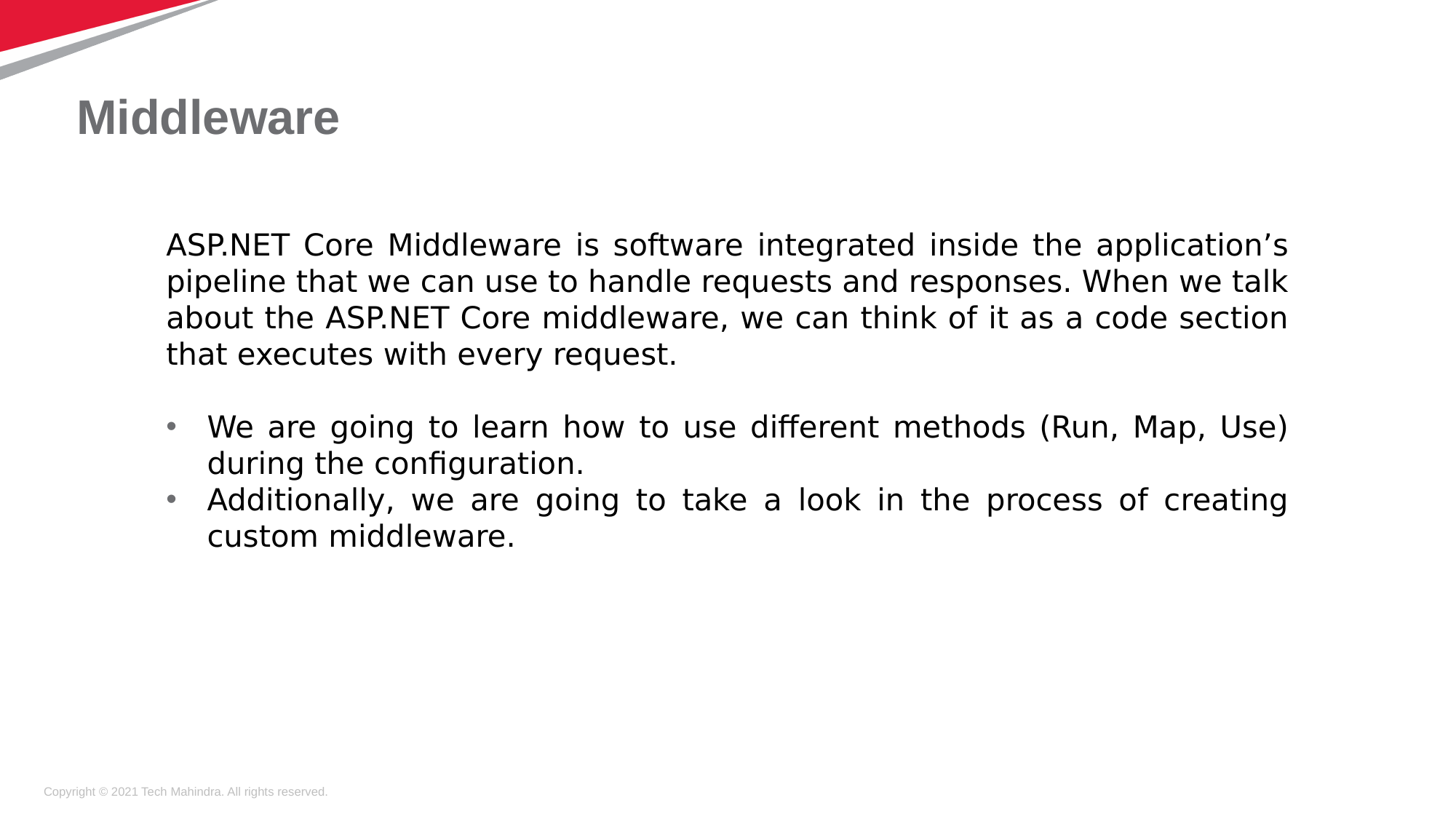

# Middleware
ASP.NET Core Middleware is software integrated inside the application’s pipeline that we can use to handle requests and responses. When we talk about the ASP.NET Core middleware, we can think of it as a code section that executes with every request.

We are going to learn how to use different methods (Run, Map, Use) during the configuration.
Additionally, we are going to take a look in the process of creating custom middleware.